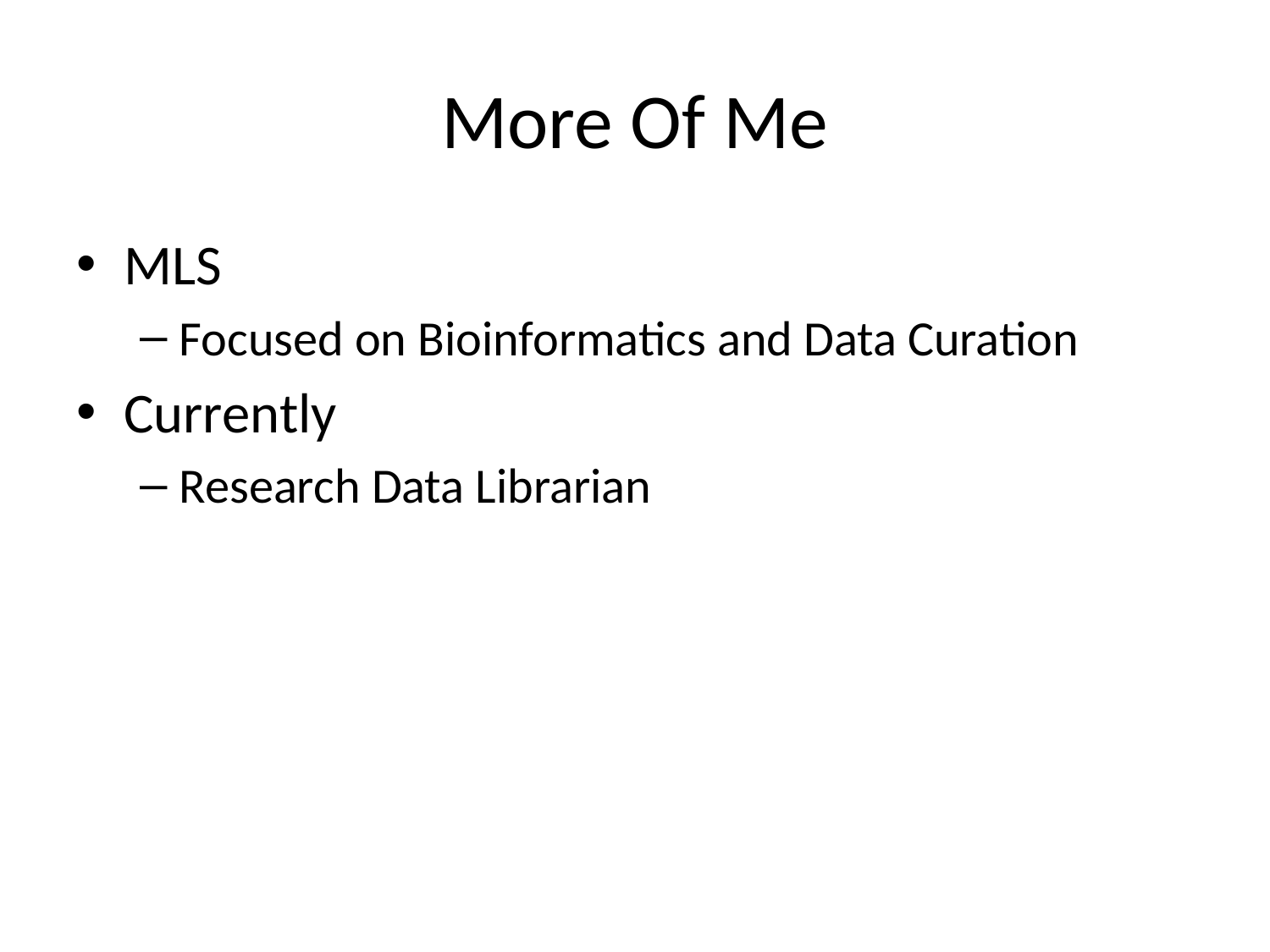

# More Of Me
MLS
Focused on Bioinformatics and Data Curation
Currently
Research Data Librarian